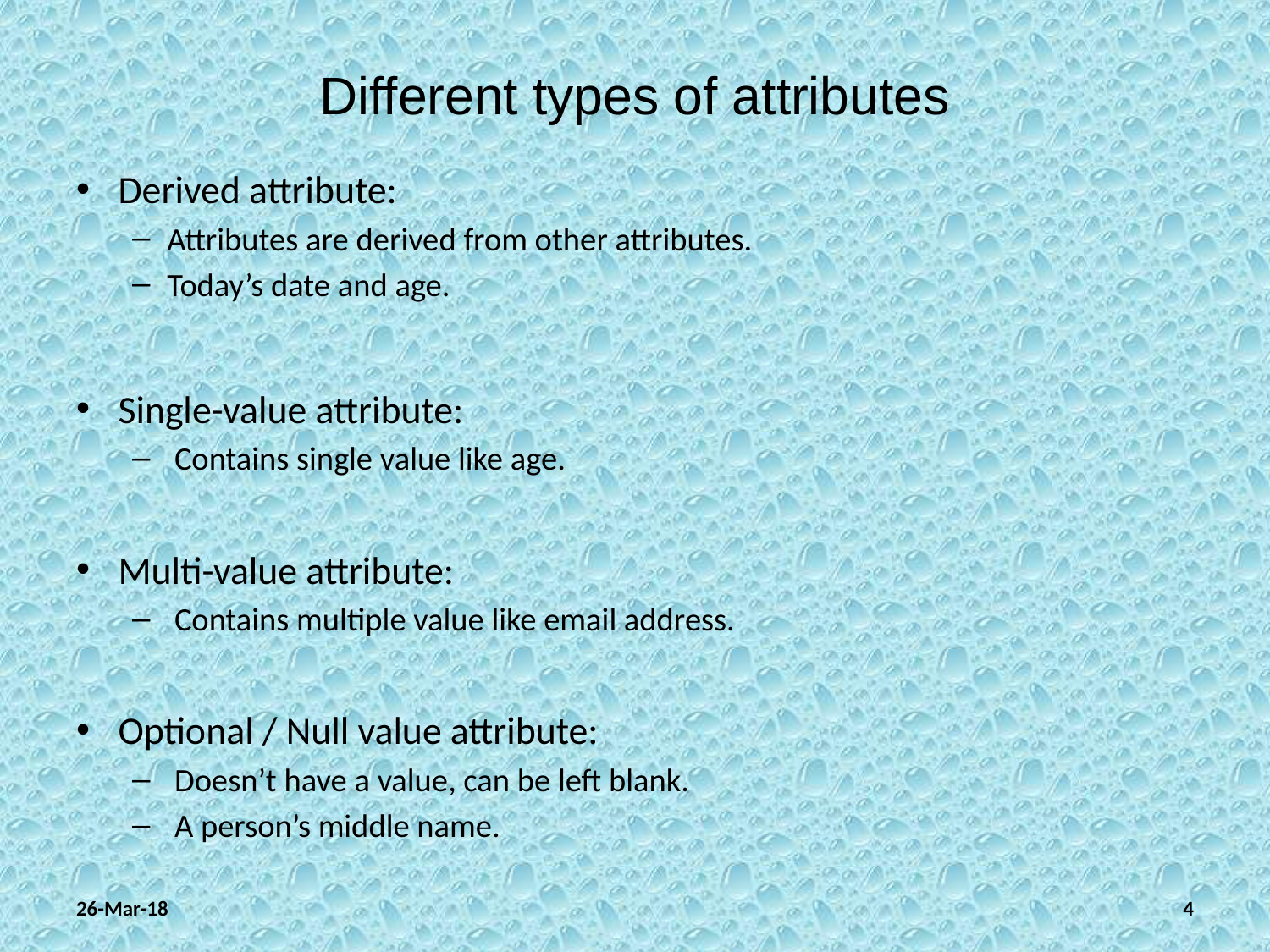

# Different types of attributes
Derived attribute:
Attributes are derived from other attributes.
Today’s date and age.

Single-value attribute:
 Contains single value like age.

Multi-value attribute:
 Contains multiple value like email address.

Optional / Null value attribute:
 Doesn’t have a value, can be left blank.
 A person’s middle name.
26-Mar-18
4